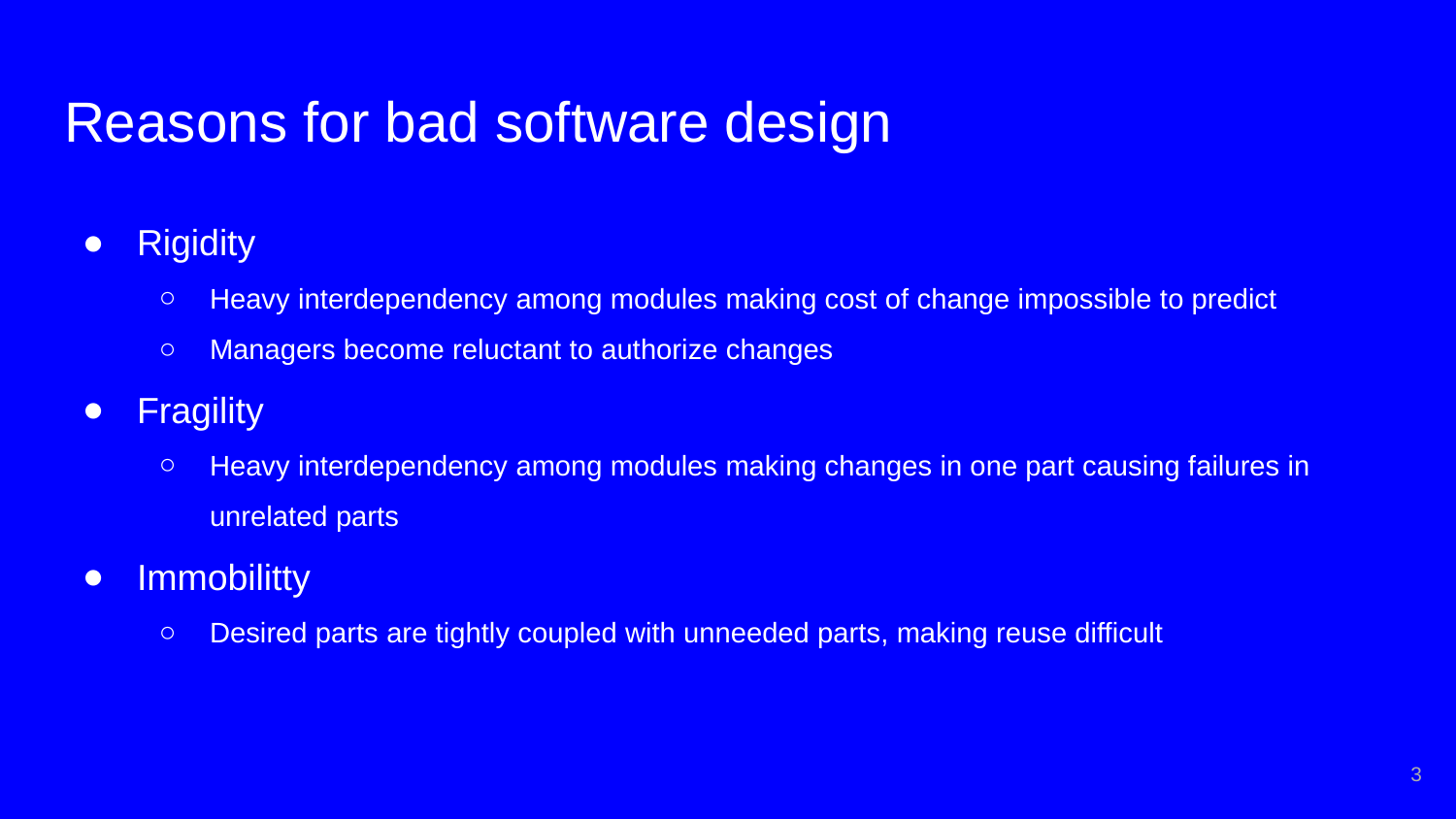

# Reasons for bad software design
Rigidity
Heavy interdependency among modules making cost of change impossible to predict
Managers become reluctant to authorize changes
Fragility
Heavy interdependency among modules making changes in one part causing failures in unrelated parts
Immobilitty
Desired parts are tightly coupled with unneeded parts, making reuse difficult

3